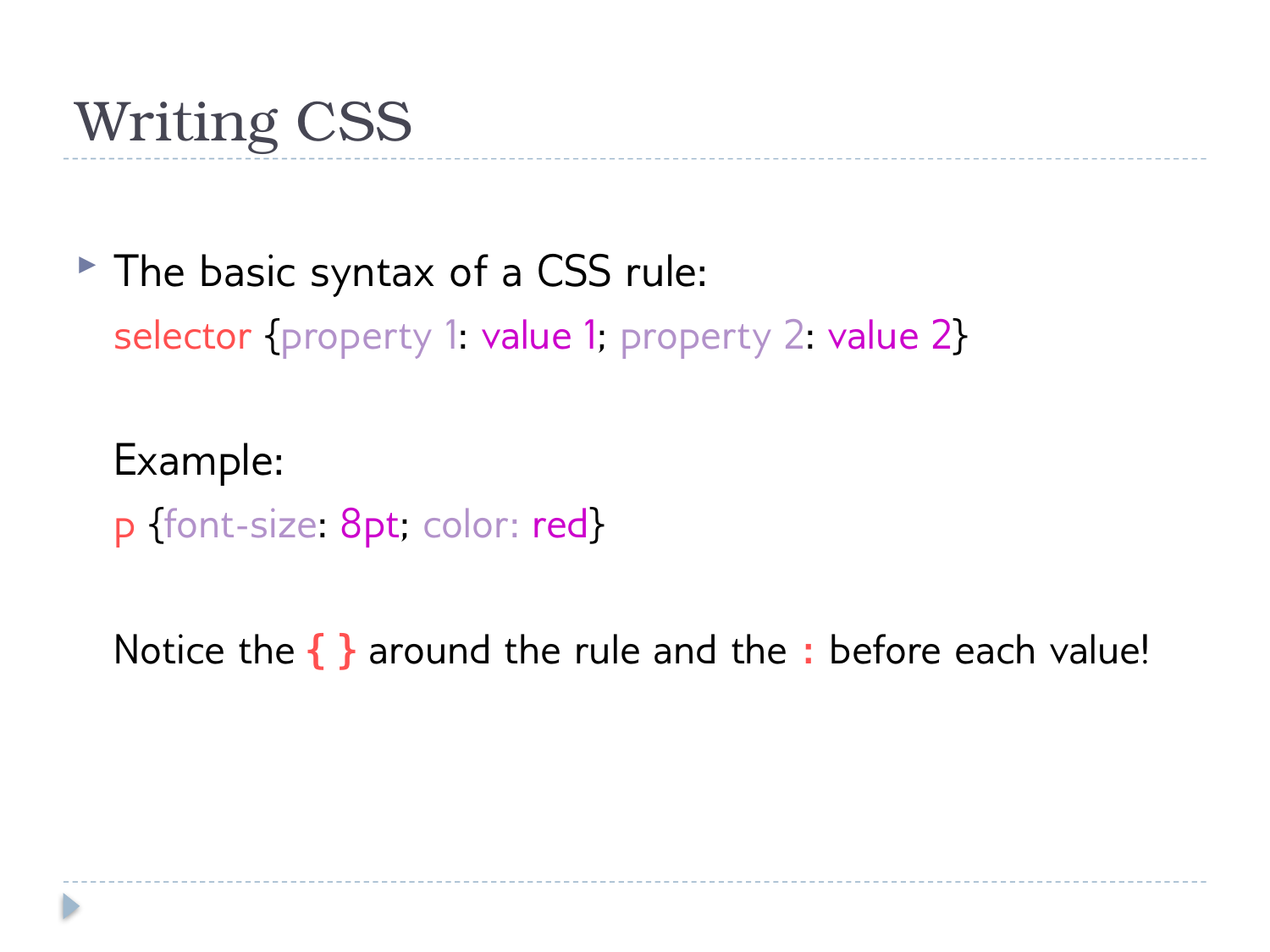

# Writing CSS

The basic syntax of a CSS rule:
	selector {property 1: value 1; property 2: value 2}

	Example:
	p {font-size: 8pt; color: red}

	Notice the { } around the rule and the : before each value!